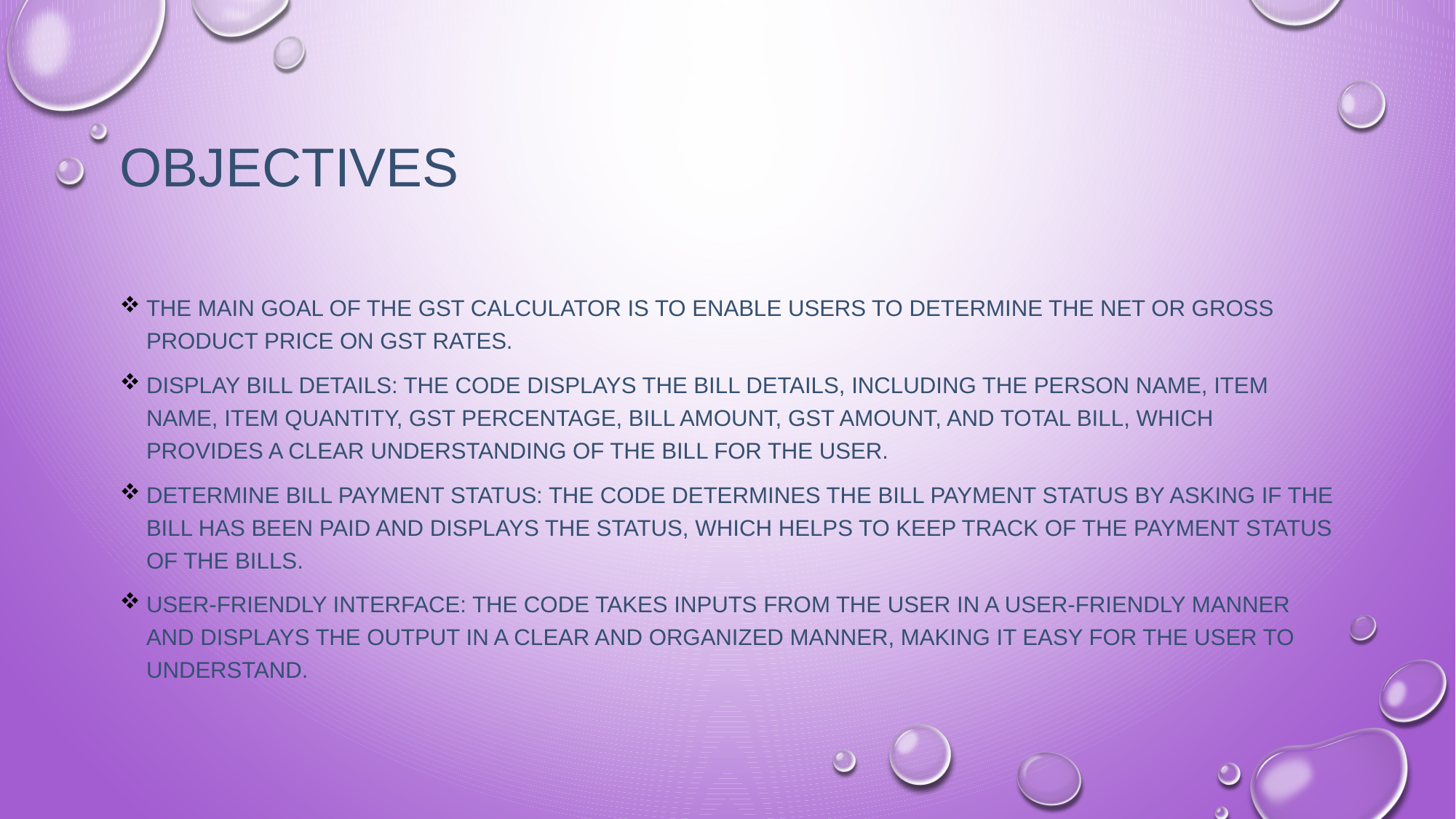

# Objectives
The main goal of the gst calculator is to enable users to determine the net or gross product price on gst rates.
Display bill details: The code displays the bill details, including the person name, item name, item quantity, GST percentage, bill amount, GST amount, and total bill, which provides a clear understanding of the bill for the user.
Determine bill payment status: The code determines the bill payment status by asking if the bill has been paid and displays the status, which helps to keep track of the payment status of the bills.
User-friendly interface: The code takes inputs from the user in a user-friendly manner and displays the output in a clear and organized manner, making it easy for the user to understand.